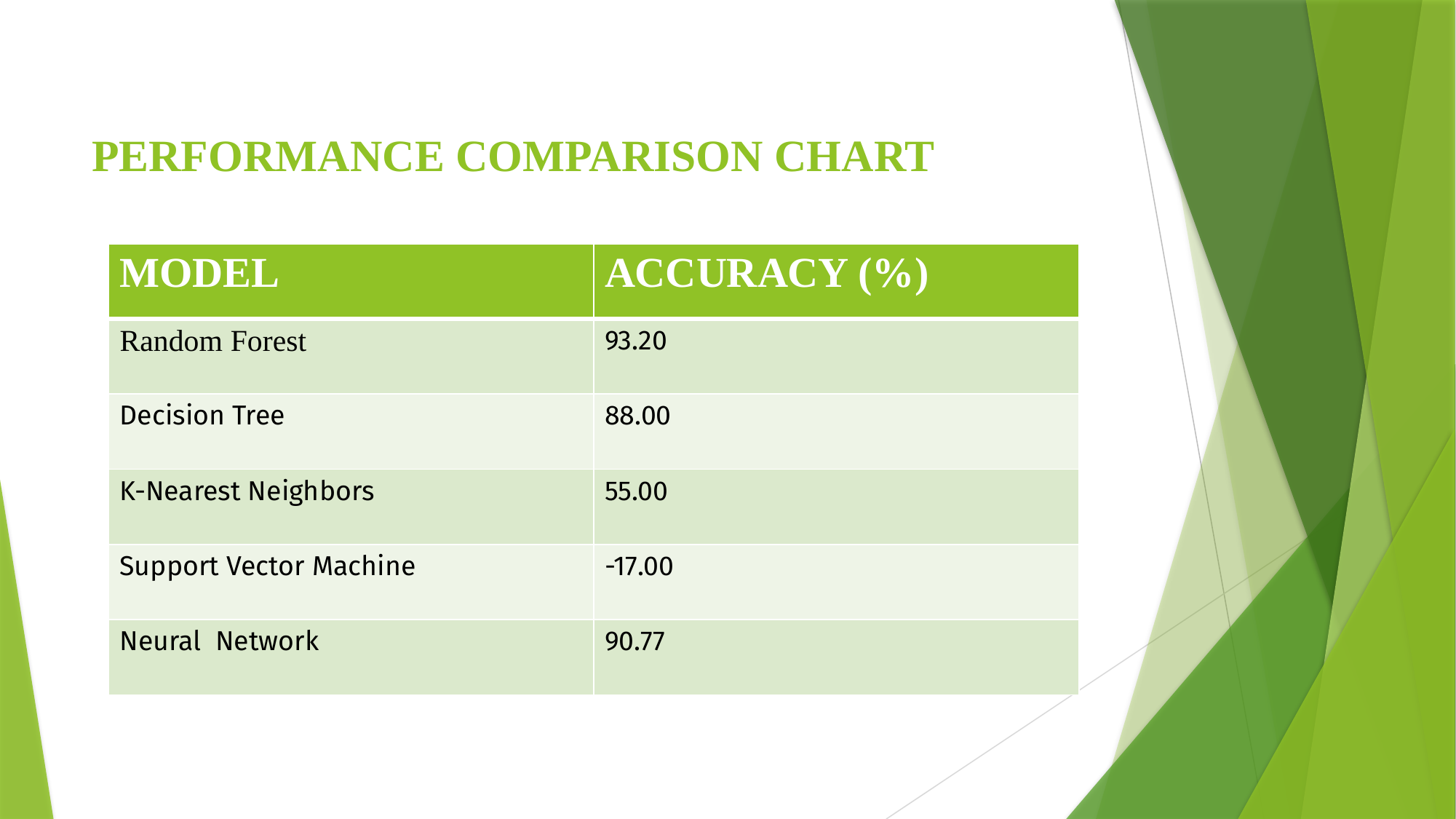

# PERFORMANCE COMPARISON CHART
| MODEL | ACCURACY (%) |
| --- | --- |
| Random Forest | 93.20 |
| Decision Tree | 88.00 |
| K-Nearest Neighbors | 55.00 |
| Support Vector Machine | -17.00 |
| Neural Network | 90.77 |